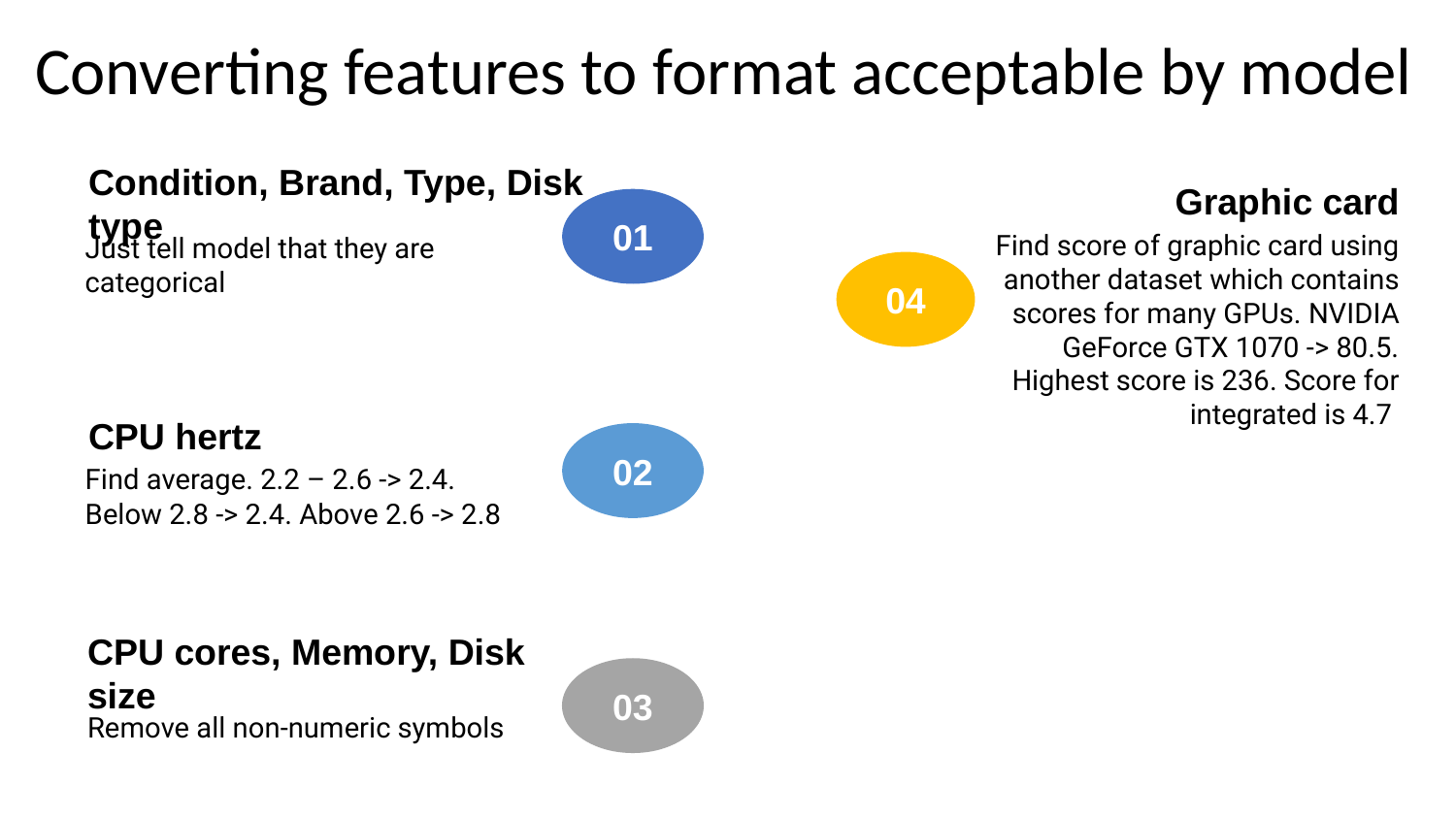

# Converting features to format acceptable by model
Graphic card
Find score of graphic card using another dataset which contains scores for many GPUs. NVIDIA GeForce GTX 1070 -> 80.5. Highest score is 236. Score for integrated is 4.7
04
Condition, Brand, Type, Disk type
Just tell model that they are categorical
01
CPU hertz
Find average. 2.2 – 2.6 -> 2.4. Below 2.8 -> 2.4. Above 2.6 -> 2.8
02
CPU cores, Memory, Disk size
Remove all non-numeric symbols
03